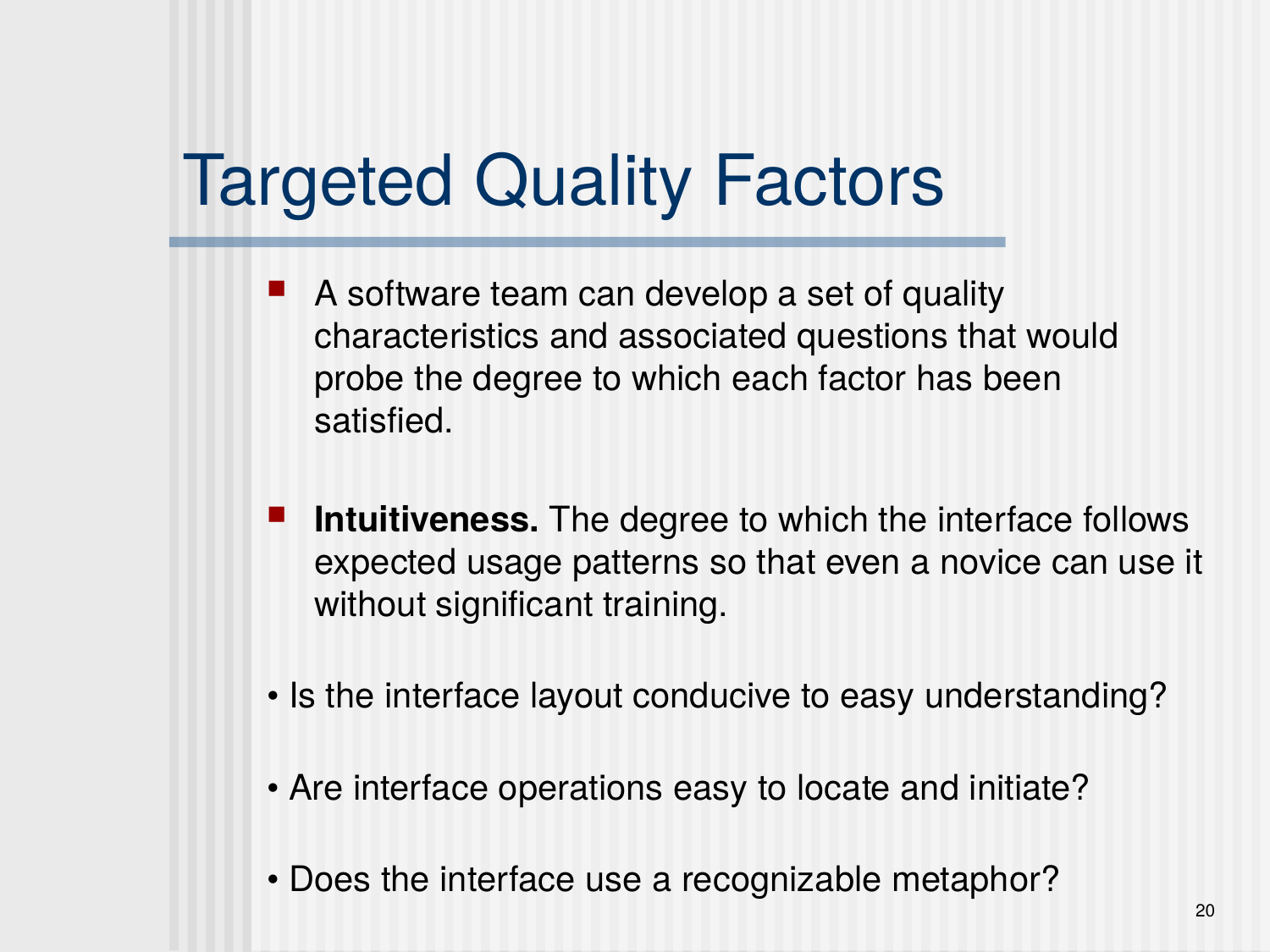

# Targeted Quality Factors
A software team can develop a set of quality characteristics and associated questions that would probe the degree to which each factor has been satisfied.

Intuitiveness. The degree to which the interface follows expected usage patterns so that even a novice can use it without significant training.
• Is the interface layout conducive to easy understanding?
• Are interface operations easy to locate and initiate?
• Does the interface use a recognizable metaphor?

20